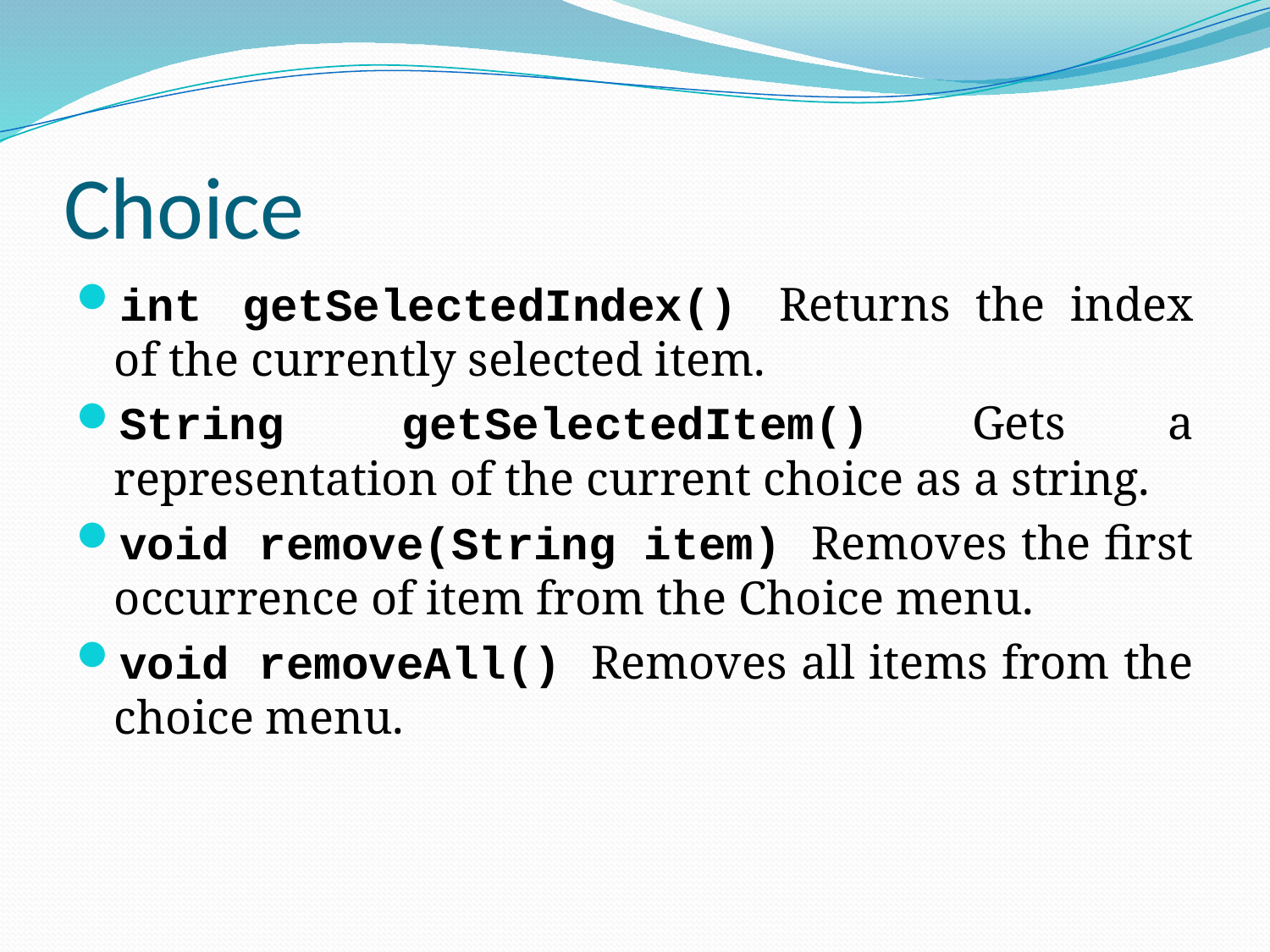

# Choice
int getSelectedIndex() Returns the index of the currently selected item.
String getSelectedItem() Gets a representation of the current choice as a string.
void remove(String item) Removes the first occurrence of item from the Choice menu.
void removeAll() Removes all items from the choice menu.